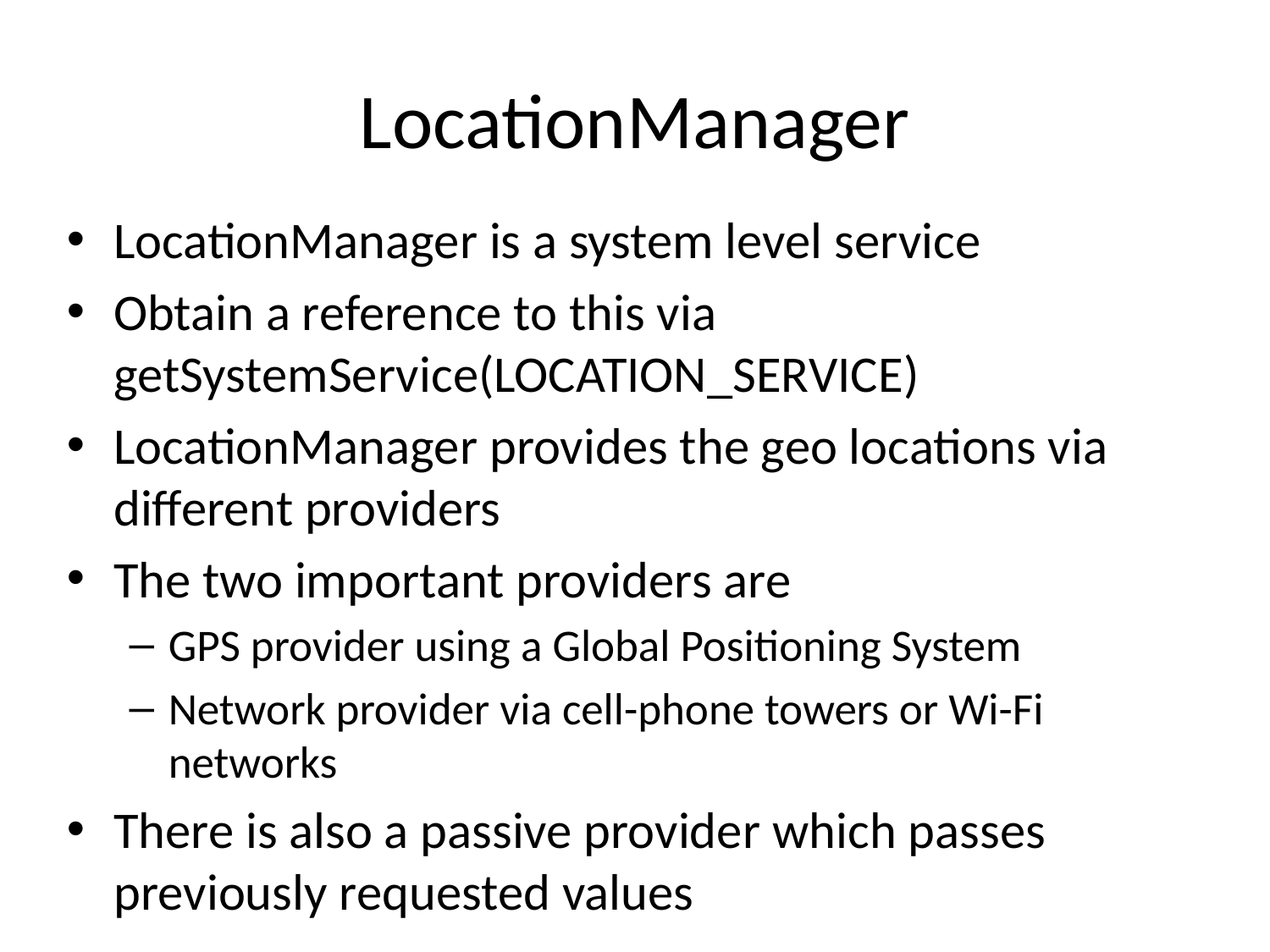

# LocationManager
LocationManager is a system level service
Obtain a reference to this via getSystemService(LOCATION_SERVICE)
LocationManager provides the geo locations via different providers
The two important providers are
GPS provider using a Global Positioning System
Network provider via cell-phone towers or Wi-Fi networks
There is also a passive provider which passes previously requested values